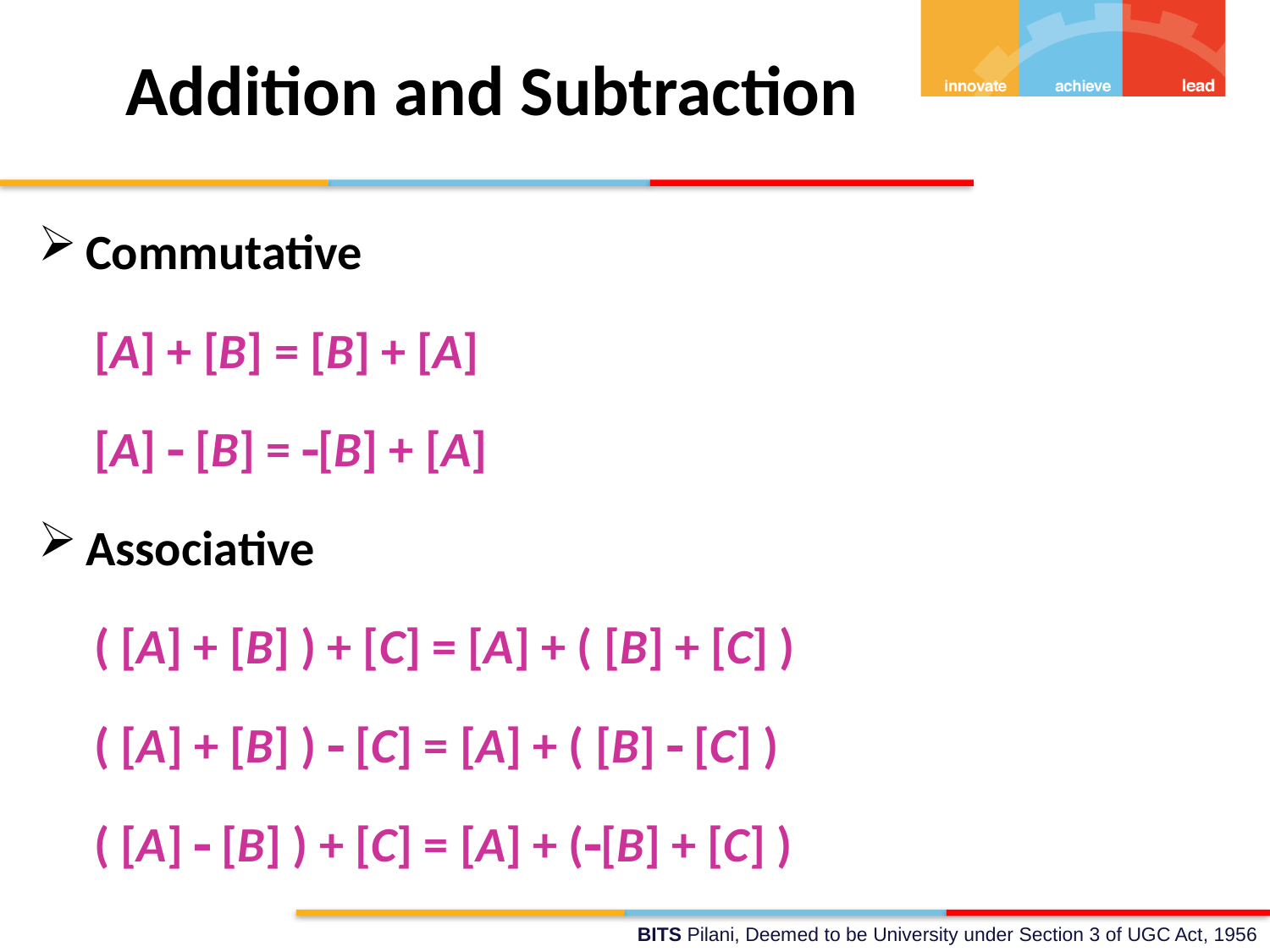

# Addition and Subtraction
Commutative
     [A] + [B] = [B] + [A]
     [A] − [B] = −[B] + [A]
Associative
     ( [A] + [B] ) + [C] = [A] + ( [B] + [C] )
     ( [A] + [B] ) − [C] = [A] + ( [B] − [C] )
     ( [A] − [B] ) + [C] = [A] + (−[B] + [C] )